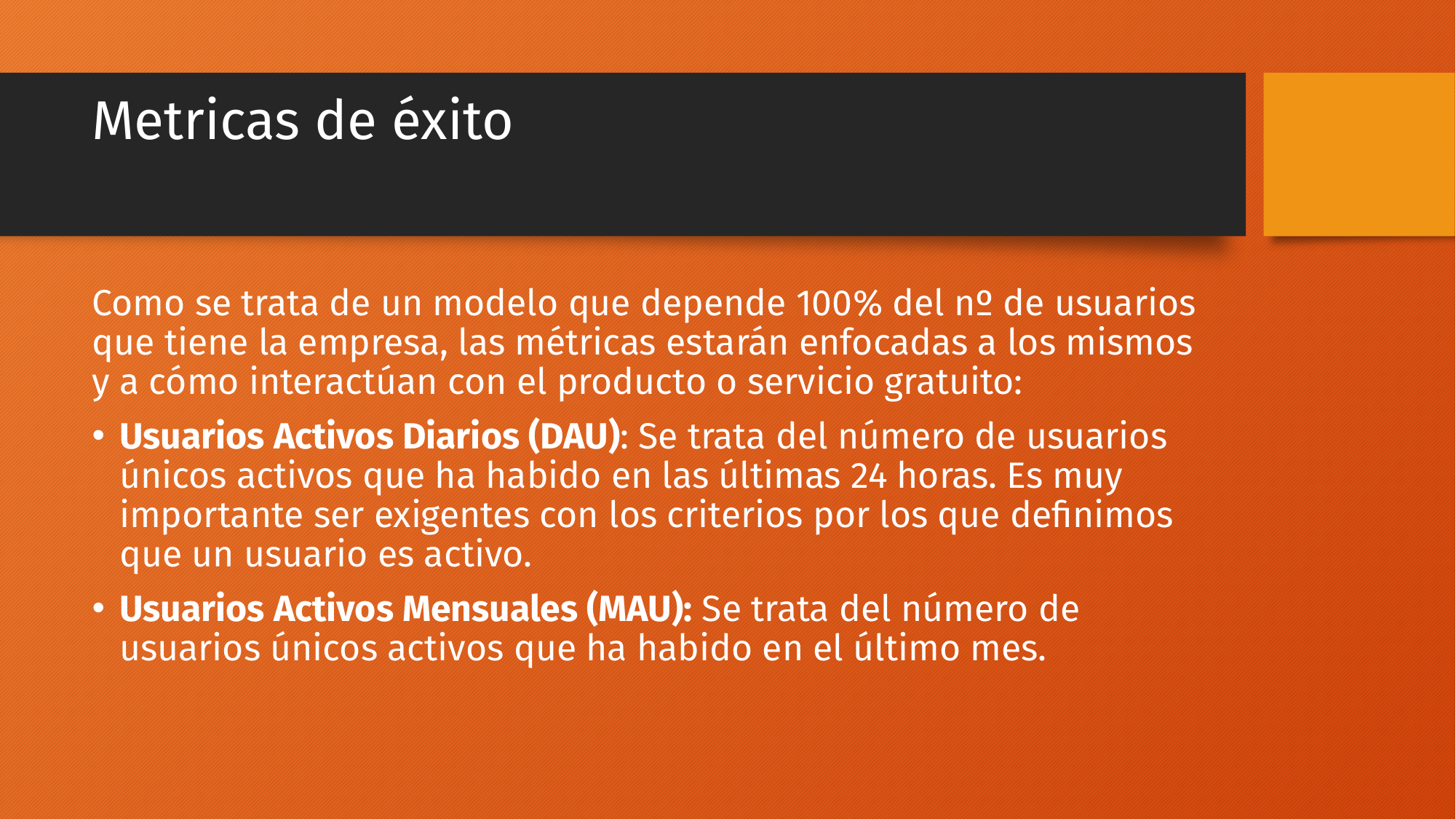

# Metricas de éxito
Como se trata de un modelo que depende 100% del nº de usuarios que tiene la empresa, las métricas estarán enfocadas a los mismos y a cómo interactúan con el producto o servicio gratuito:
Usuarios Activos Diarios (DAU): Se trata del número de usuarios únicos activos que ha habido en las últimas 24 horas. Es muy importante ser exigentes con los criterios por los que definimos que un usuario es activo.
Usuarios Activos Mensuales (MAU): Se trata del número de usuarios únicos activos que ha habido en el último mes.